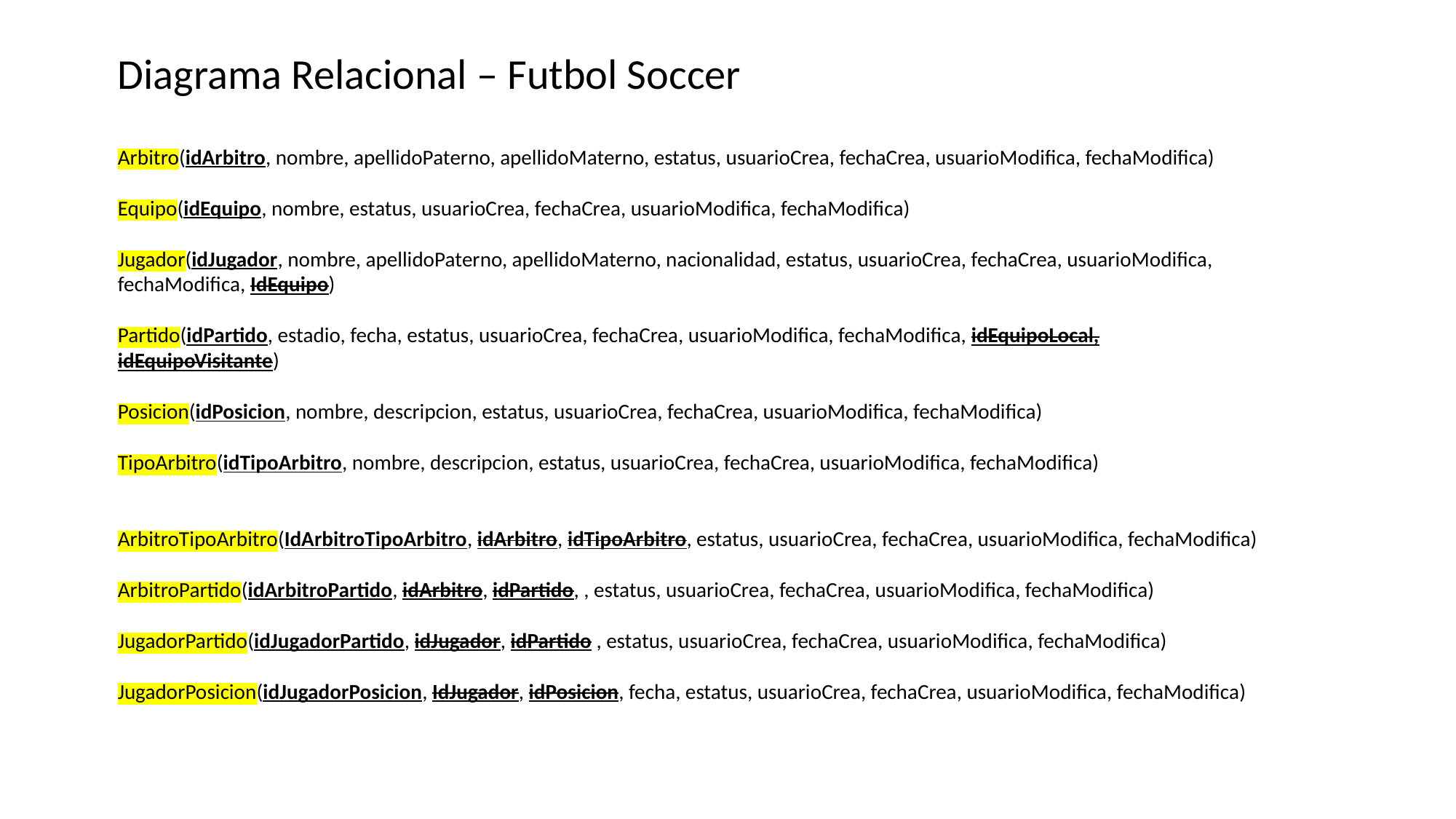

Diagrama Relacional – Futbol Soccer
Arbitro(idArbitro, nombre, apellidoPaterno, apellidoMaterno, estatus, usuarioCrea, fechaCrea, usuarioModifica, fechaModifica)

Equipo(idEquipo, nombre, estatus, usuarioCrea, fechaCrea, usuarioModifica, fechaModifica)

Jugador(idJugador, nombre, apellidoPaterno, apellidoMaterno, nacionalidad, estatus, usuarioCrea, fechaCrea, usuarioModifica, fechaModifica, IdEquipo)

Partido(idPartido, estadio, fecha, estatus, usuarioCrea, fechaCrea, usuarioModifica, fechaModifica, idEquipoLocal, idEquipoVisitante)

Posicion(idPosicion, nombre, descripcion, estatus, usuarioCrea, fechaCrea, usuarioModifica, fechaModifica)

TipoArbitro(idTipoArbitro, nombre, descripcion, estatus, usuarioCrea, fechaCrea, usuarioModifica, fechaModifica)

ArbitroTipoArbitro(IdArbitroTipoArbitro, idArbitro, idTipoArbitro, estatus, usuarioCrea, fechaCrea, usuarioModifica, fechaModifica)

ArbitroPartido(idArbitroPartido, idArbitro, idPartido, , estatus, usuarioCrea, fechaCrea, usuarioModifica, fechaModifica)

JugadorPartido(idJugadorPartido, idJugador, idPartido , estatus, usuarioCrea, fechaCrea, usuarioModifica, fechaModifica)

JugadorPosicion(idJugadorPosicion, IdJugador, idPosicion, fecha, estatus, usuarioCrea, fechaCrea, usuarioModifica, fechaModifica)